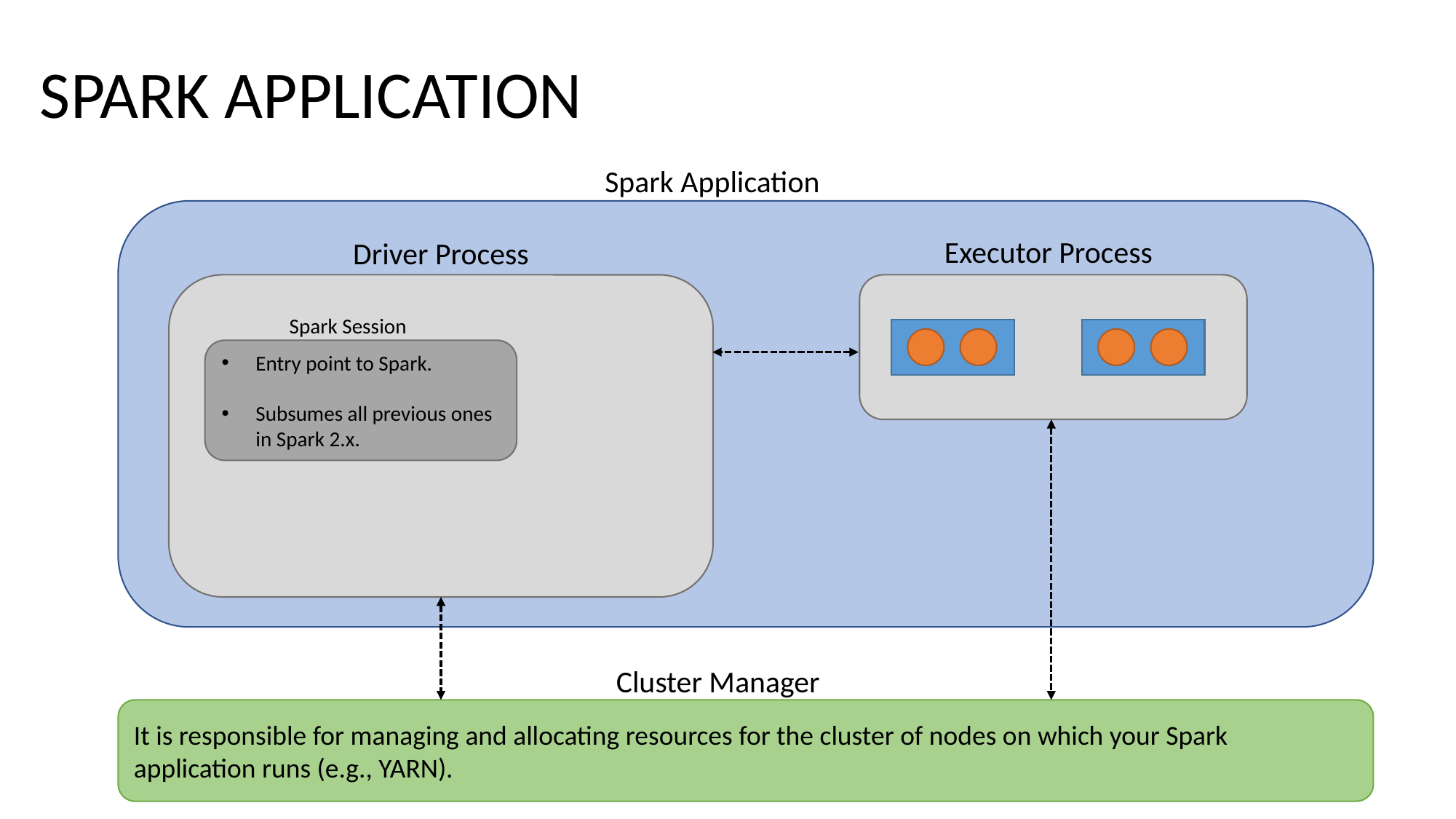

# SPARK APPLICATION
Spark Application

Executor Process
Driver Process

Spark Session

Entry point to Spark.

Subsumes all previous ones in Spark 2.x.
Cluster Manager
It is responsible for managing and allocating resources for the cluster of nodes on which your Spark application runs (e.g., YARN).